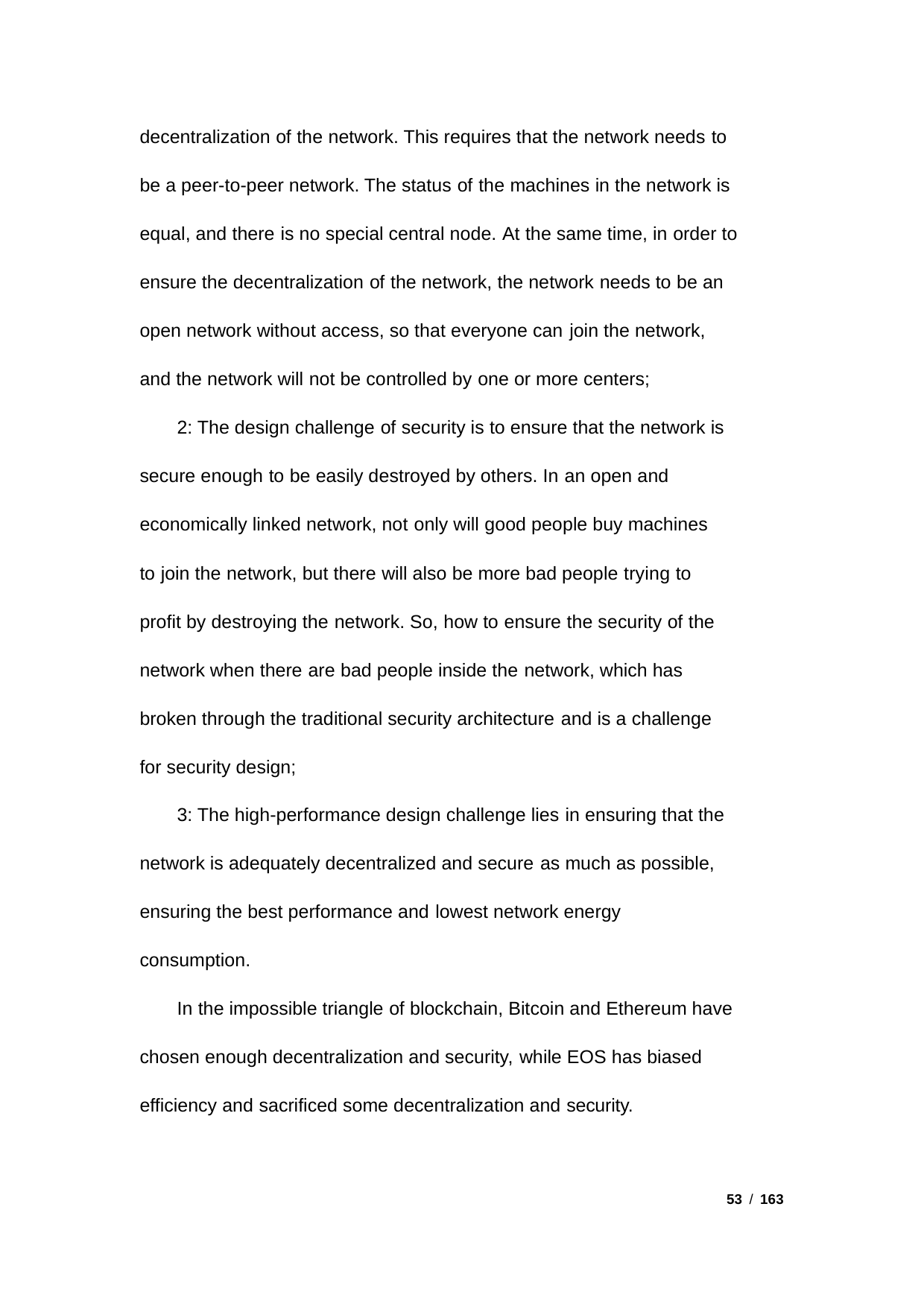

decentralization of the network. This requires that the network needs to
be a peer-to-peer network. The status of the machines in the network is
equal, and there is no special central node. At the same time, in order to
ensure the decentralization of the network, the network needs to be an
open network without access, so that everyone can join the network,
and the network will not be controlled by one or more centers;
2: The design challenge of security is to ensure that the network is
secure enough to be easily destroyed by others. In an open and
economically linked network, not only will good people buy machines
to join the network, but there will also be more bad people trying to
profit by destroying the network. So, how to ensure the security of the
network when there are bad people inside the network, which has
broken through the traditional security architecture and is a challenge
for security design;
3: The high-performance design challenge lies in ensuring that the
network is adequately decentralized and secure as much as possible,
ensuring the best performance and lowest network energy
consumption.
In the impossible triangle of blockchain, Bitcoin and Ethereum have
chosen enough decentralization and security, while EOS has biased
efficiency and sacrificed some decentralization and security.
53 / 163